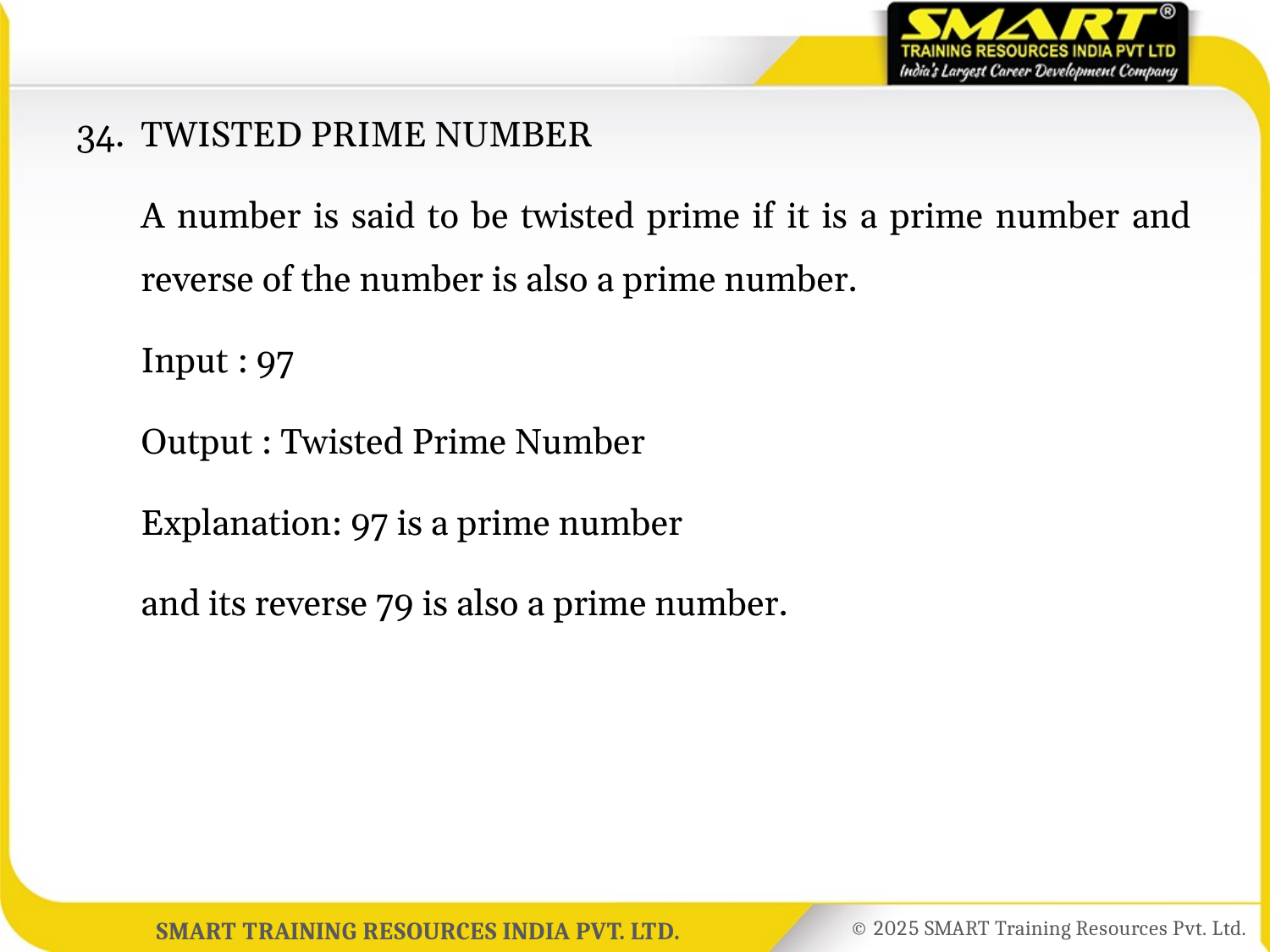

34.	TWISTED PRIME NUMBER
	A number is said to be twisted prime if it is a prime number and reverse of the number is also a prime number.
	Input : 97
	Output : Twisted Prime Number
	Explanation: 97 is a prime number
	and its reverse 79 is also a prime number.